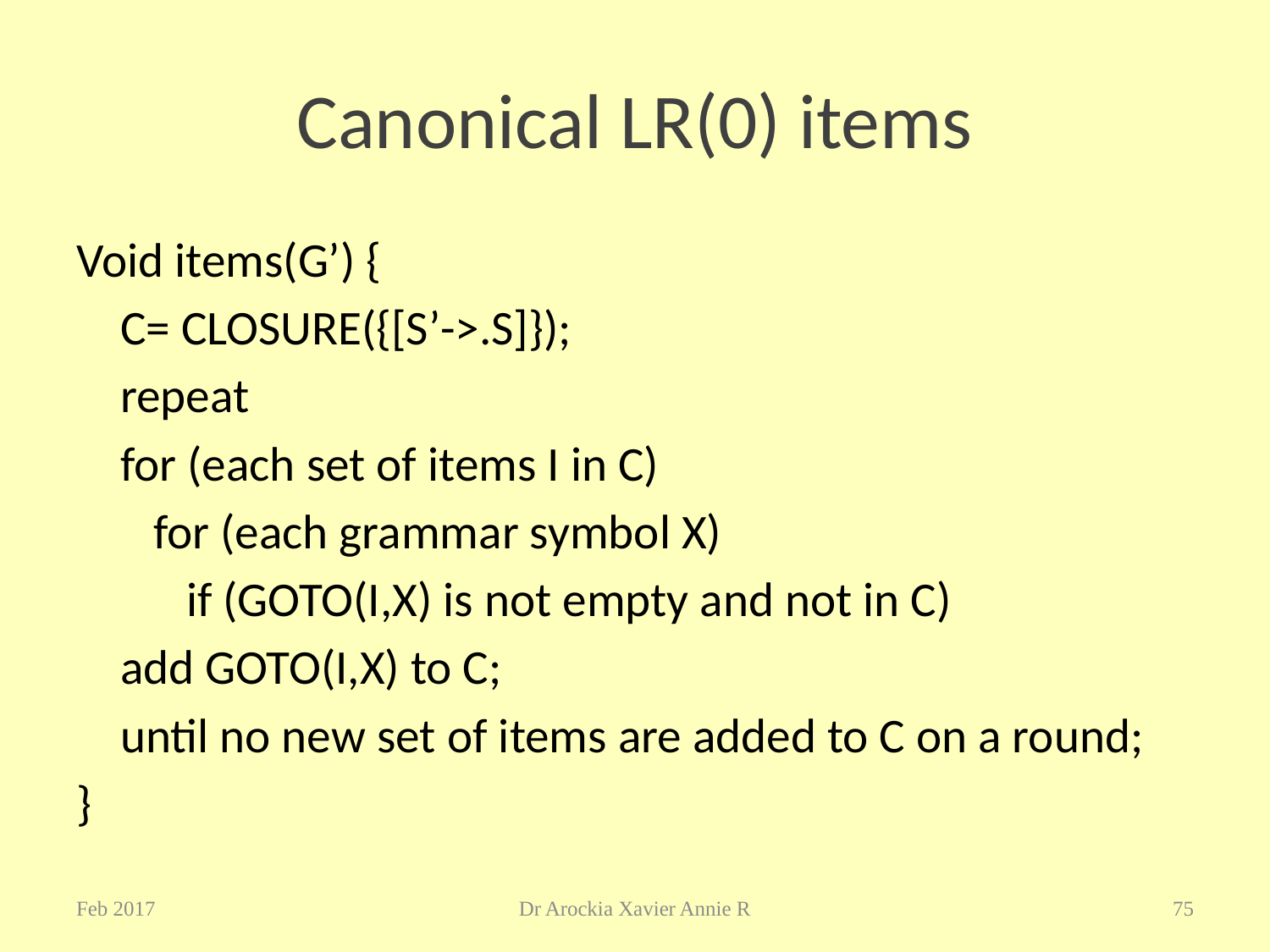

# Canonical LR(0) items
Void items(G’) {
	C= CLOSURE({[S’->.S]});
	repeat
		for (each set of items I in C)
		   for (each grammar symbol X)
		      if (GOTO(I,X) is not empty and not in C)
			add GOTO(I,X) to C;
	until no new set of items are added to C on a round;
}
Feb 2017
Dr Arockia Xavier Annie R
75